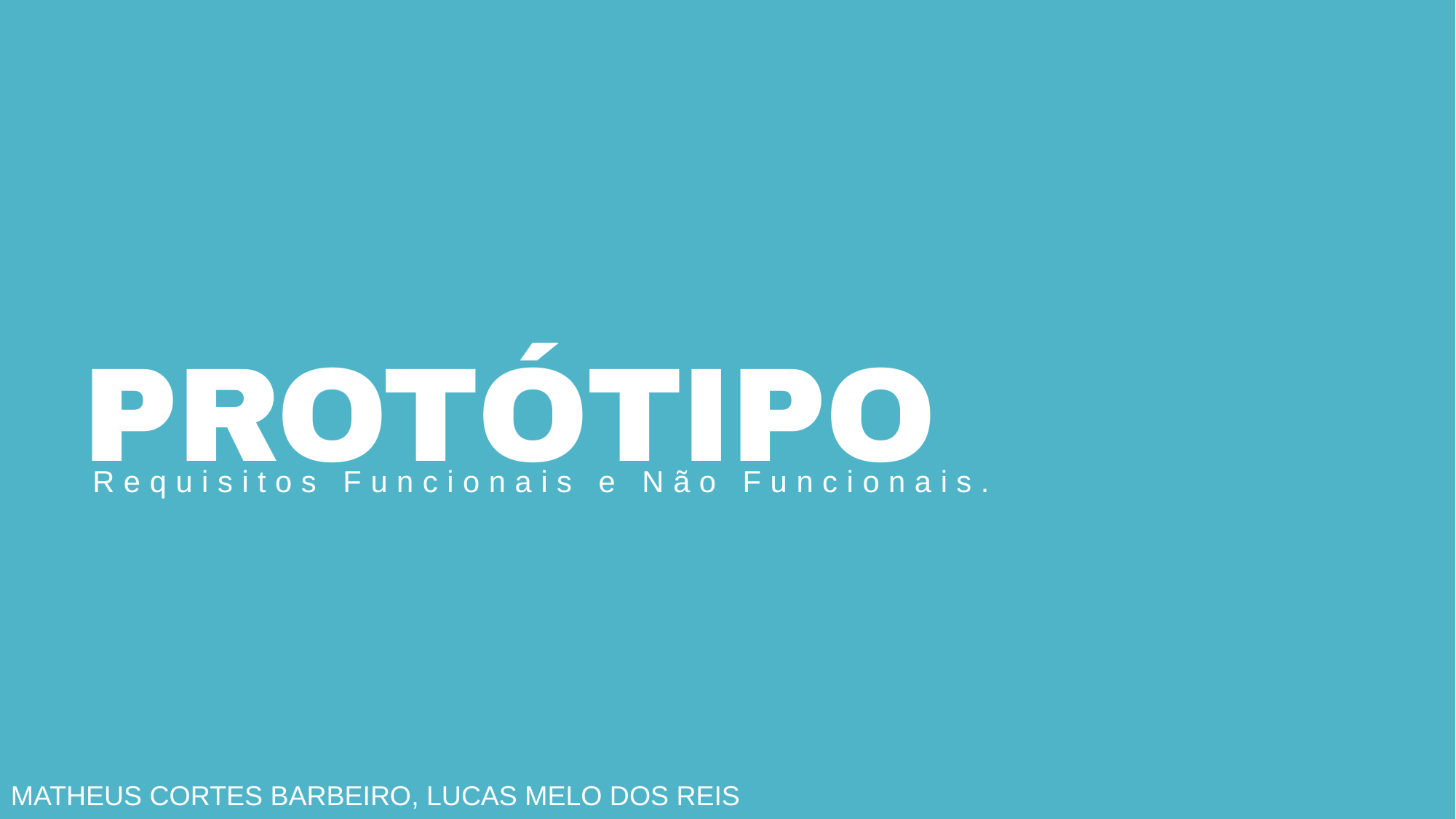

# PROTÓTIPO
Requisitos Funcionais e Não Funcionais.
MATHEUS CORTES BARBEIRO, LUCAS MELO DOS REIS